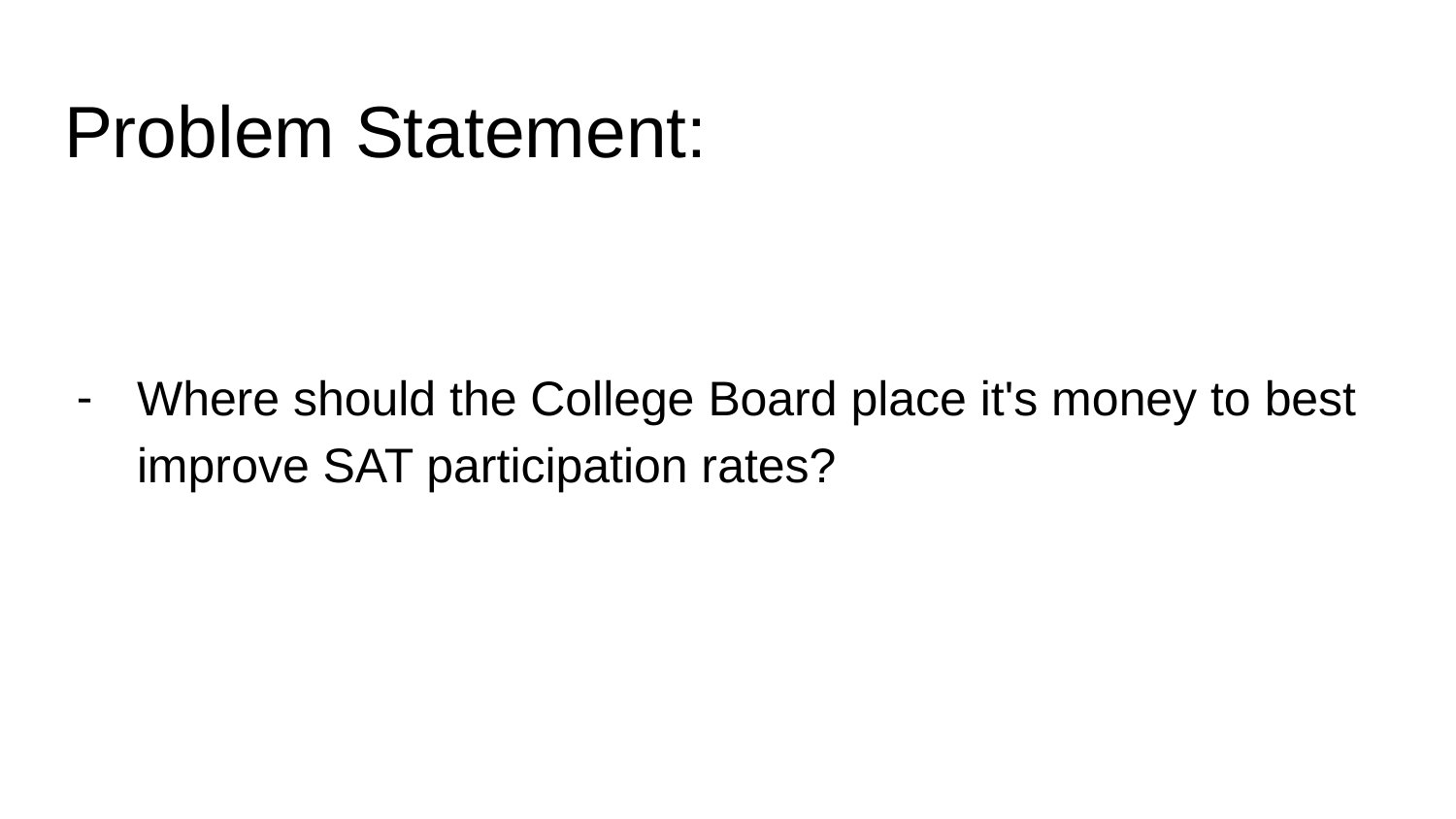

# Problem Statement:
Where should the College Board place it's money to best improve SAT participation rates?